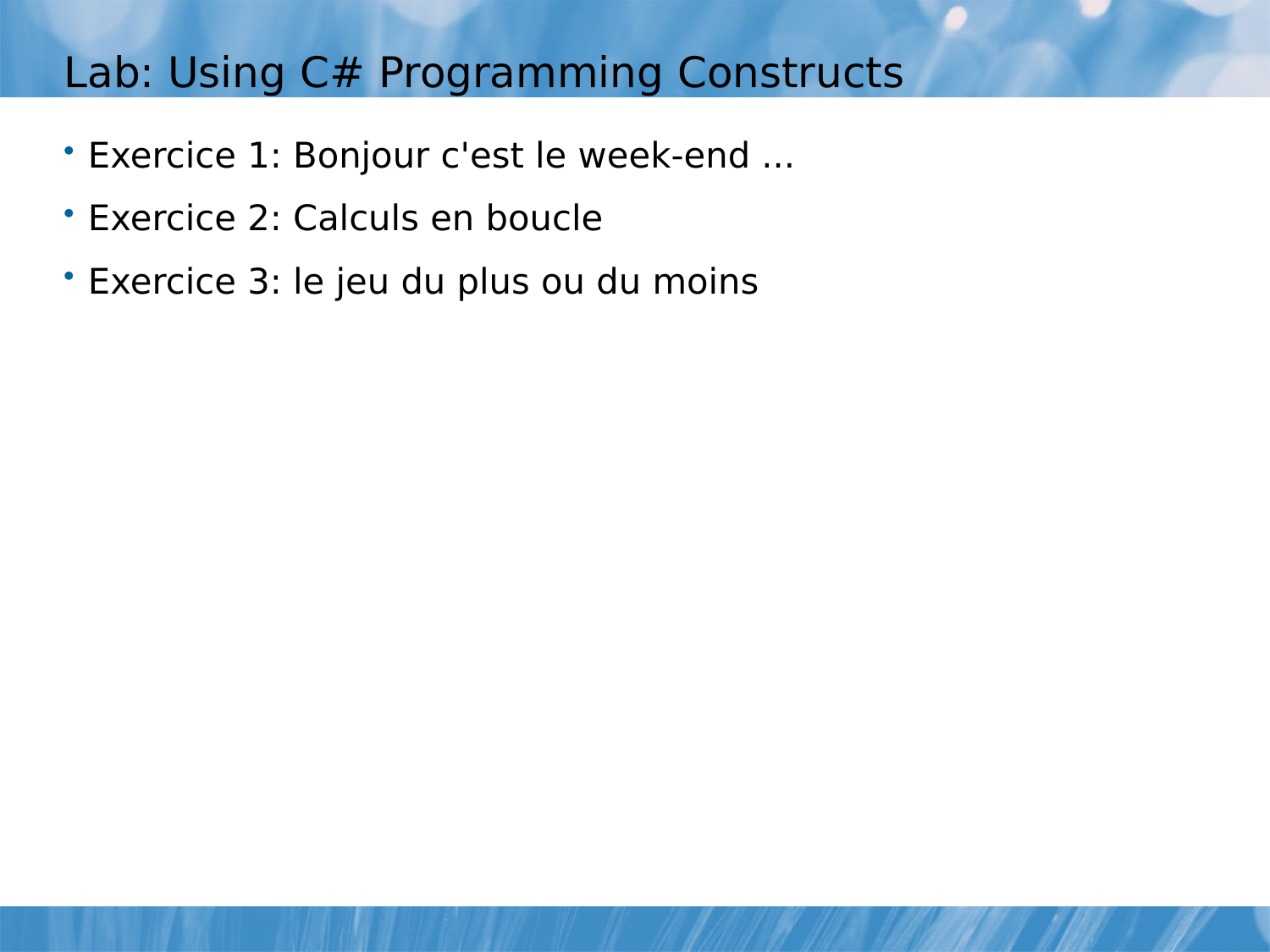

# Lab: Using C# Programming Constructs
Exercice 1: Bonjour c'est le week-end ...
Exercice 2: Calculs en boucle
Exercice 3: le jeu du plus ou du moins